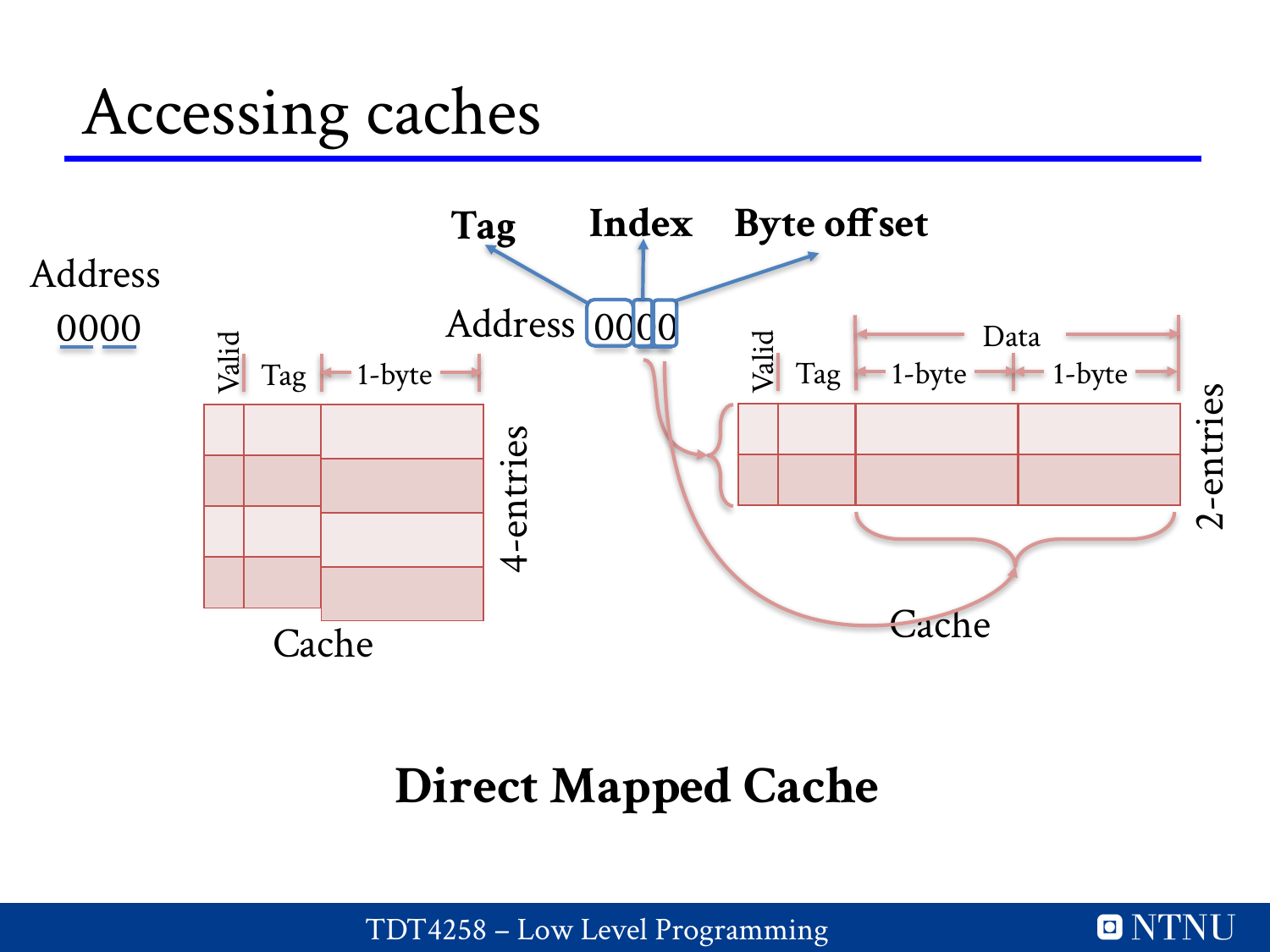

Accessing caches
Index
Byte offset
Tag
Address
Address
0000
0000

Data
Valid
Valid
1-byte
Tag
1-byte
1-byte
Tag

|  |
| --- |
|  |
|  |
| --- |
|  |
|  |
| --- |
|  |
|  |
| --- |
|  |
|  |
| --- |
|  |
|  |
|  |
|  |
| --- |
|  |
|  |
|  |
|  |
| --- |
|  |
|  |
|  |

2-entries
4-entries
Cache
Cache
Direct Mapped Cache